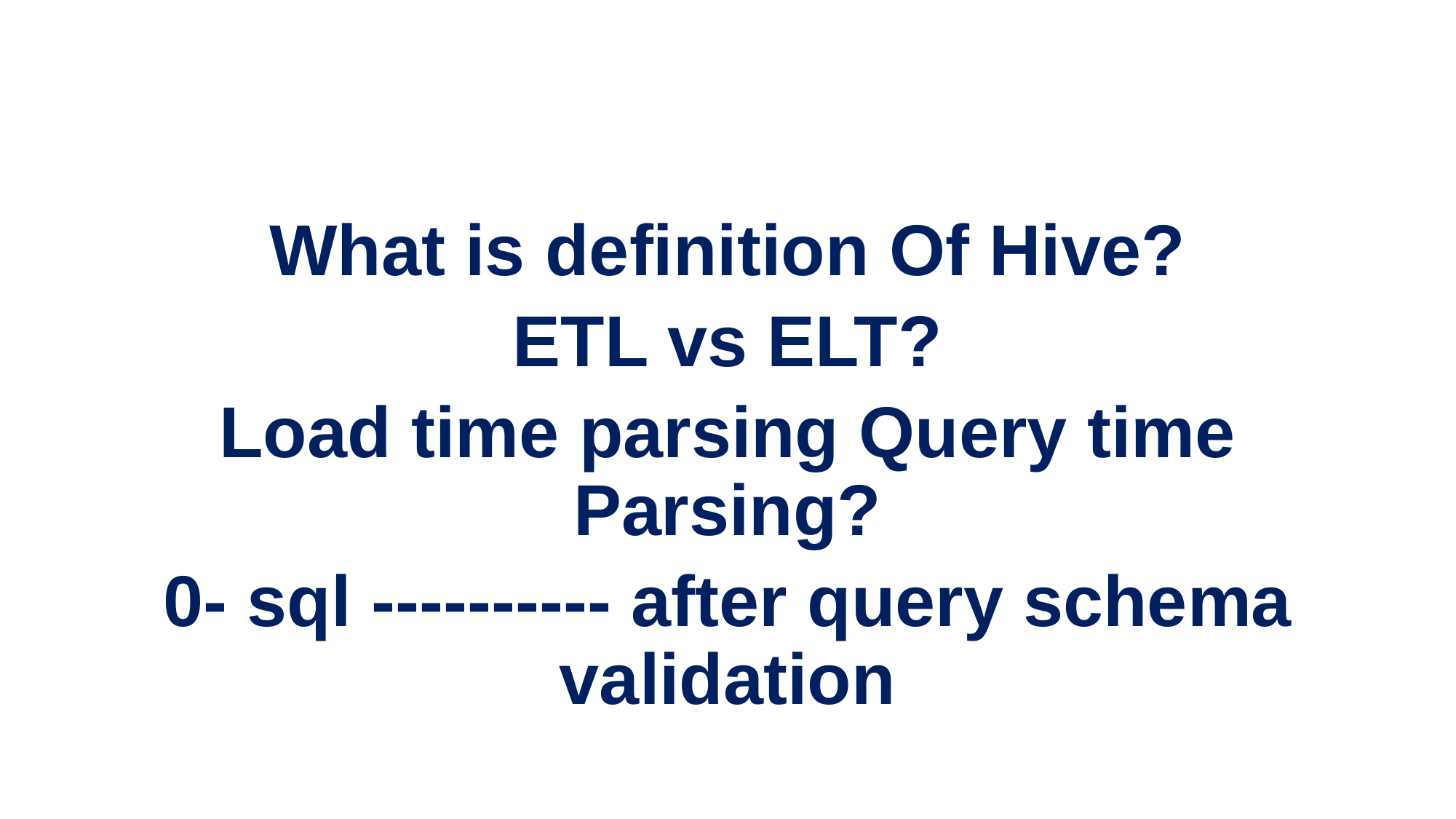

What is definition Of Hive?
ETL vs ELT?
Load time parsing Query time Parsing?
0- sql ---------- after query schema validation